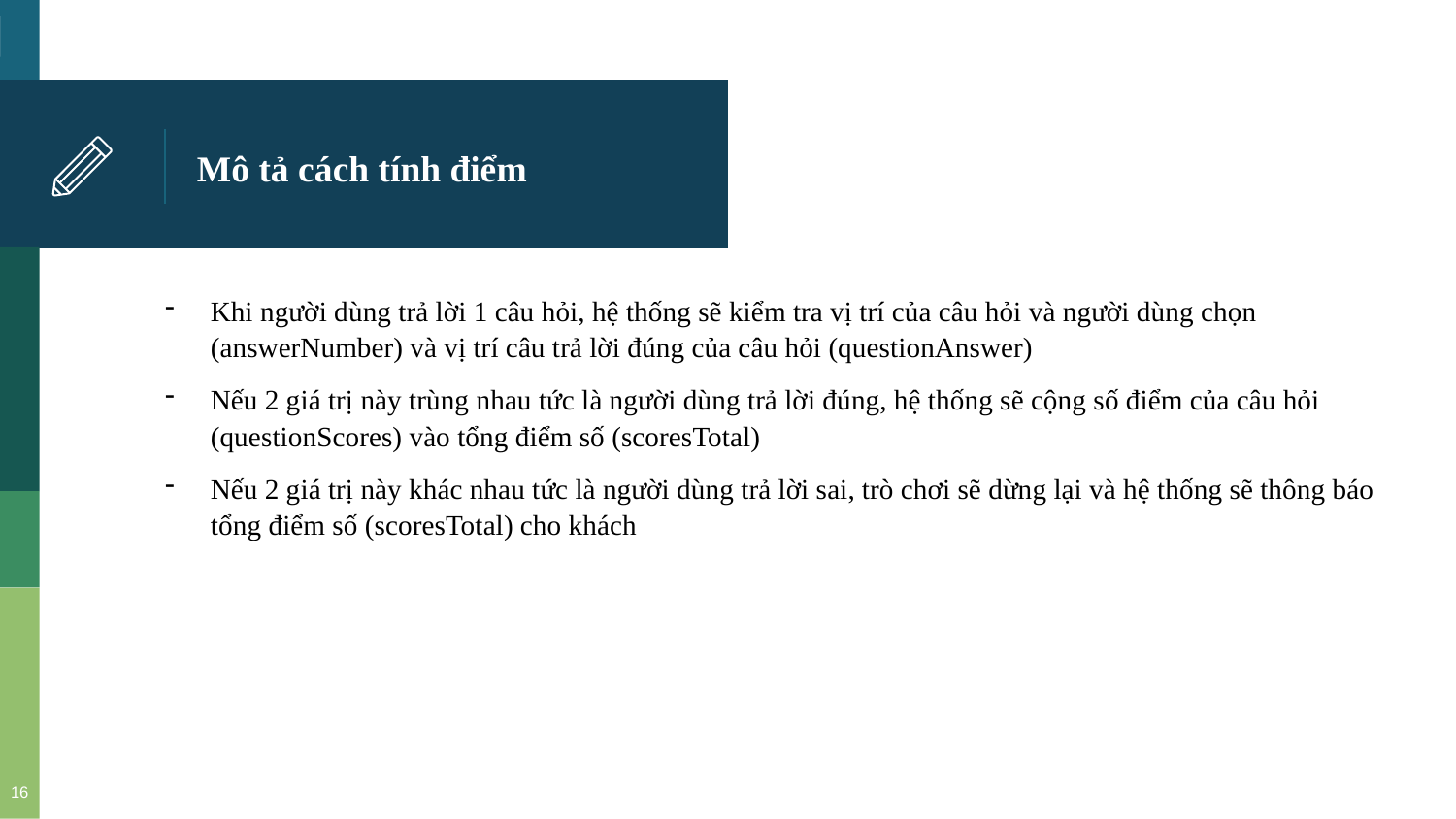

# Mô tả cách tính điểm

Khi người dùng trả lời 1 câu hỏi, hệ thống sẽ kiểm tra vị trí của câu hỏi và người dùng chọn (answerNumber) và vị trí câu trả lời đúng của câu hỏi (questionAnswer)
Nếu 2 giá trị này trùng nhau tức là người dùng trả lời đúng, hệ thống sẽ cộng số điểm của câu hỏi (questionScores) vào tổng điểm số (scoresTotal)
Nếu 2 giá trị này khác nhau tức là người dùng trả lời sai, trò chơi sẽ dừng lại và hệ thống sẽ thông báo tổng điểm số (scoresTotal) cho khách
16